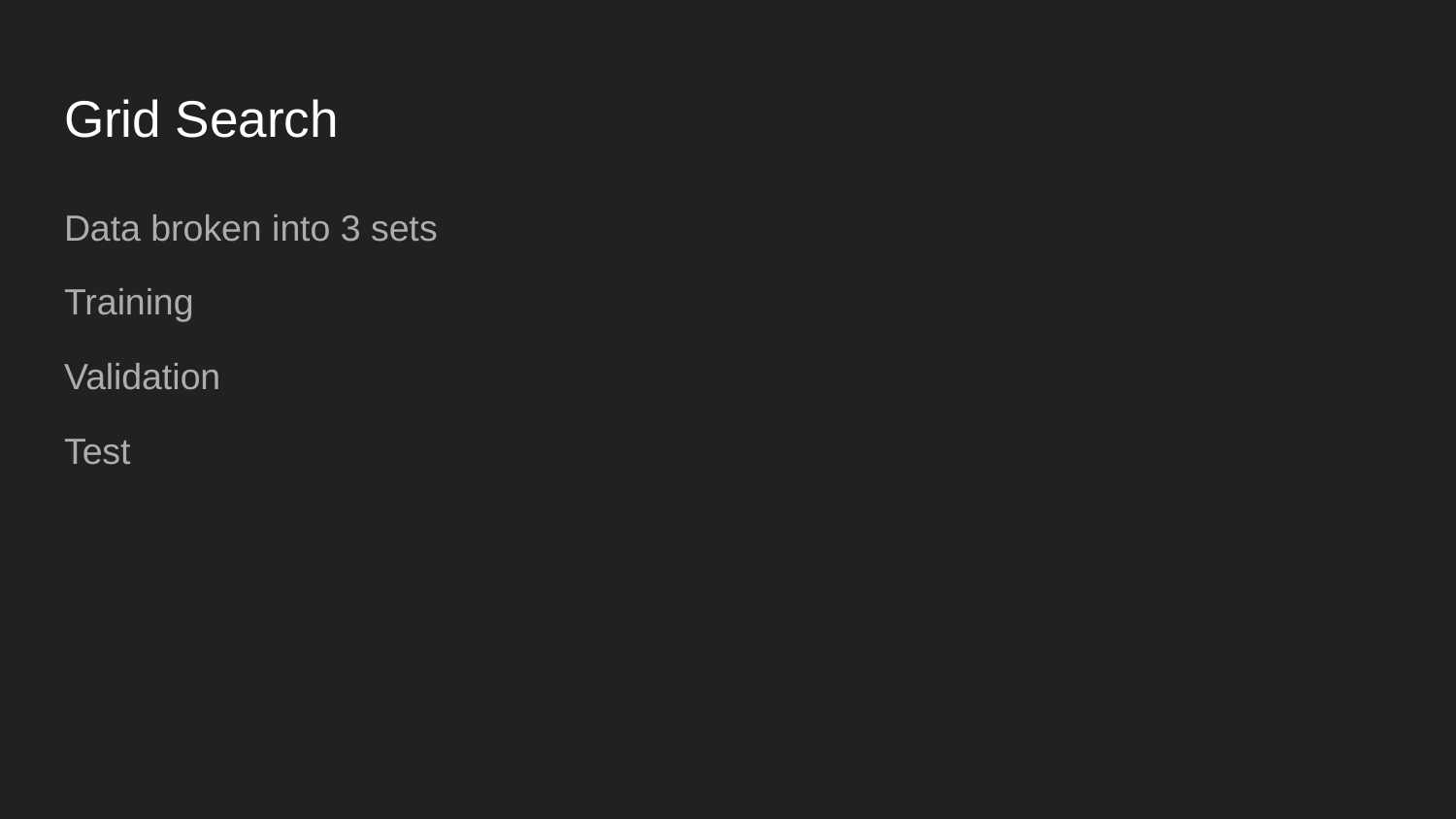

# Grid Search
Data broken into 3 sets
Training
Validation
Test